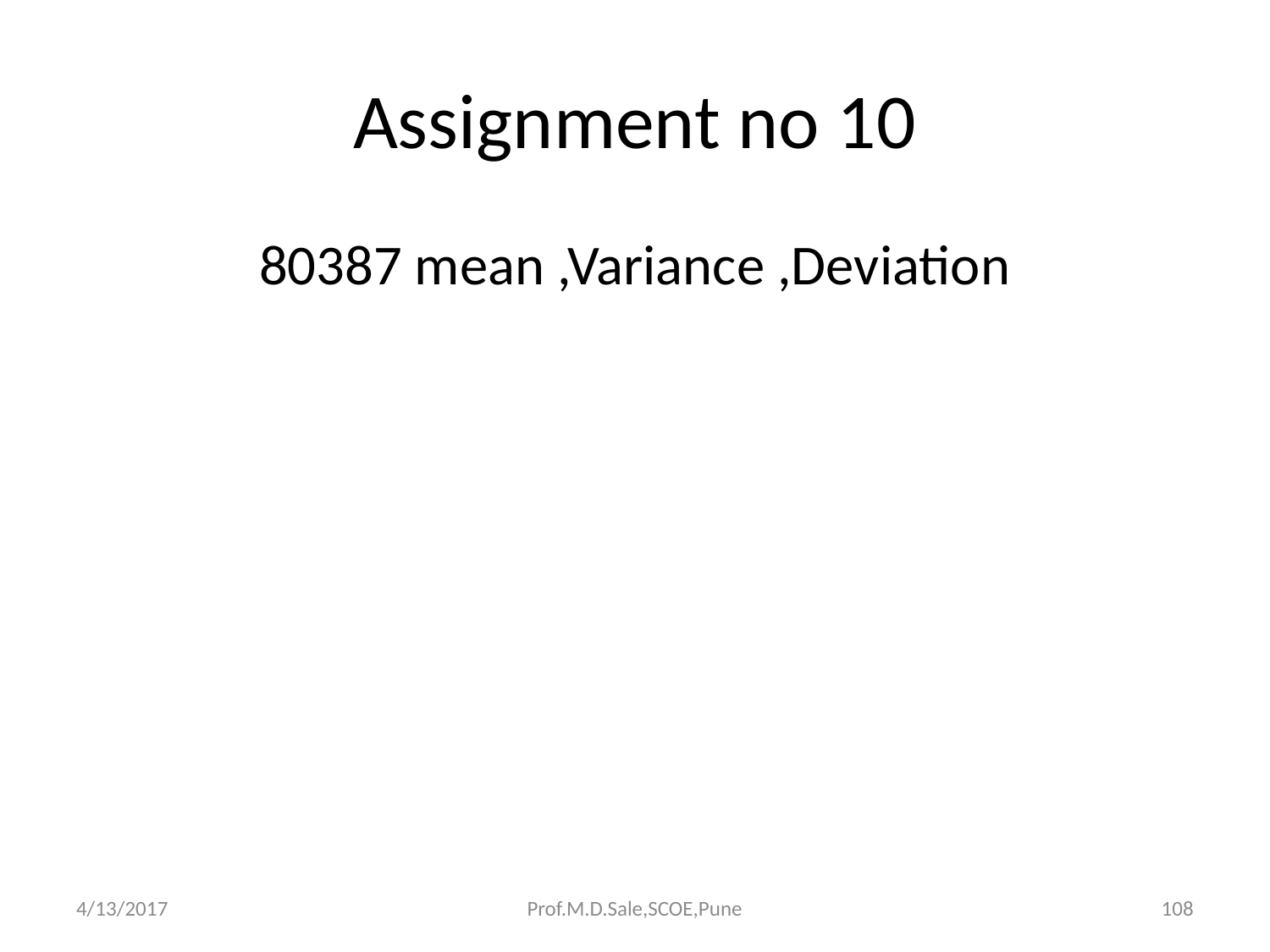

# Assignment no 10
80387 mean ,Variance ,Deviation

4/13/2017
Prof.M.D.Sale,SCOE,Pune
108